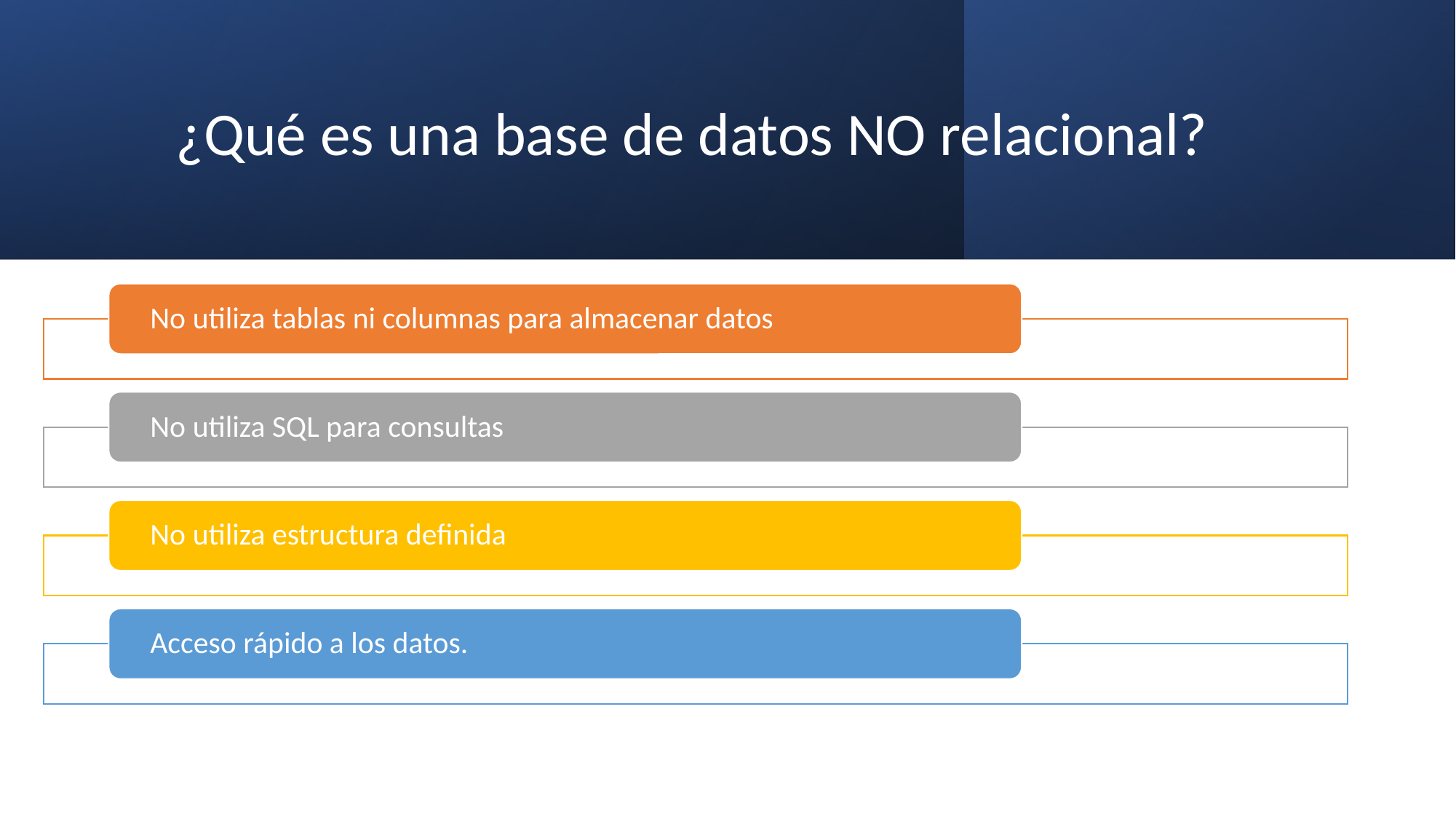

# ¿Qué es una base de datos NO relacional?
No utiliza tablas ni columnas para almacenar datos
No utiliza SQL para consultas
No utiliza estructura definida
Acceso rápido a los datos.